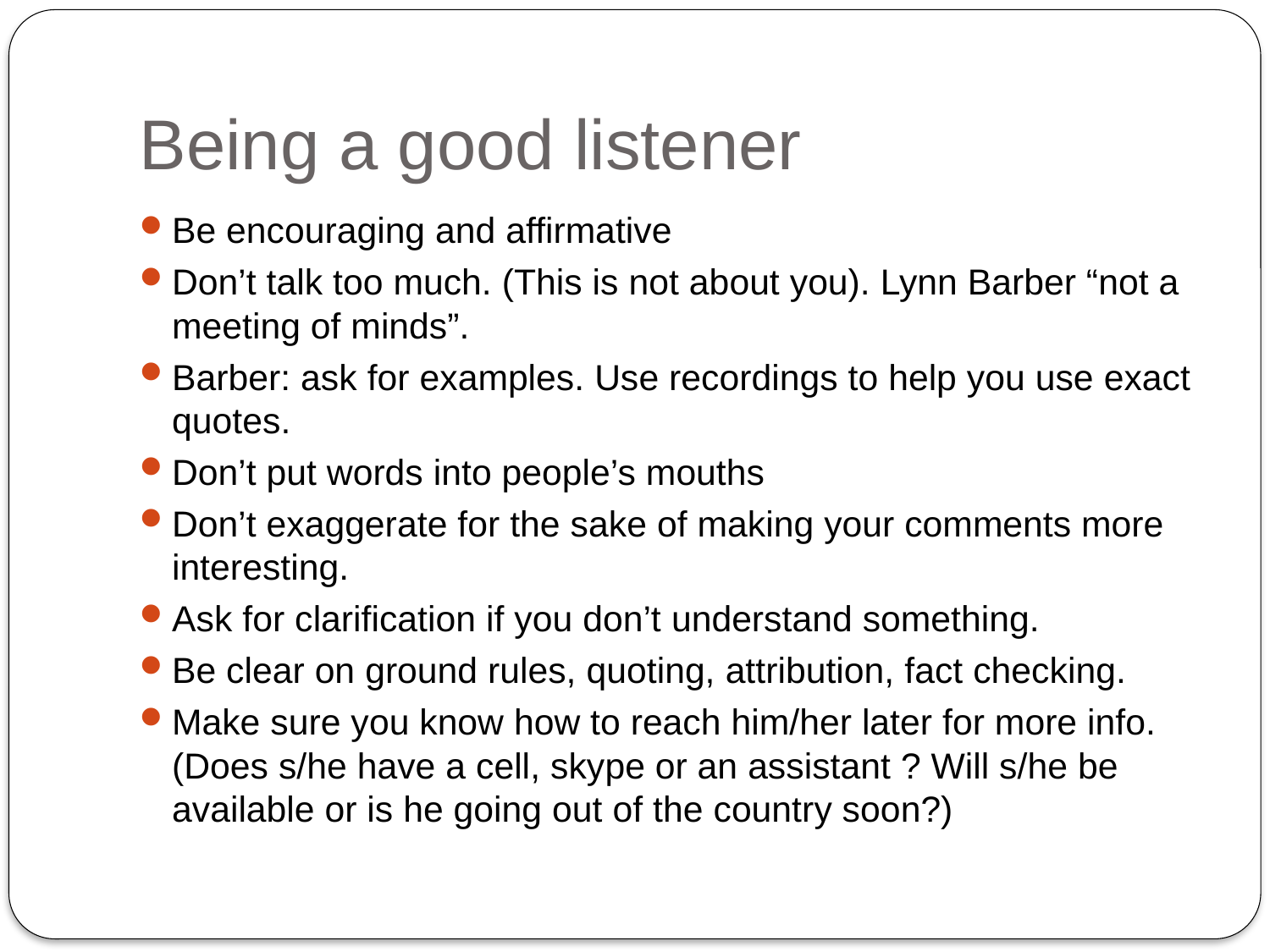

# Being a good listener
Be encouraging and affirmative
Don’t talk too much. (This is not about you). Lynn Barber “not a meeting of minds”.
Barber: ask for examples. Use recordings to help you use exact quotes.
Don’t put words into people’s mouths
Don’t exaggerate for the sake of making your comments more interesting.
Ask for clarification if you don’t understand something.
Be clear on ground rules, quoting, attribution, fact checking.
Make sure you know how to reach him/her later for more info. (Does s/he have a cell, skype or an assistant ? Will s/he be available or is he going out of the country soon?)